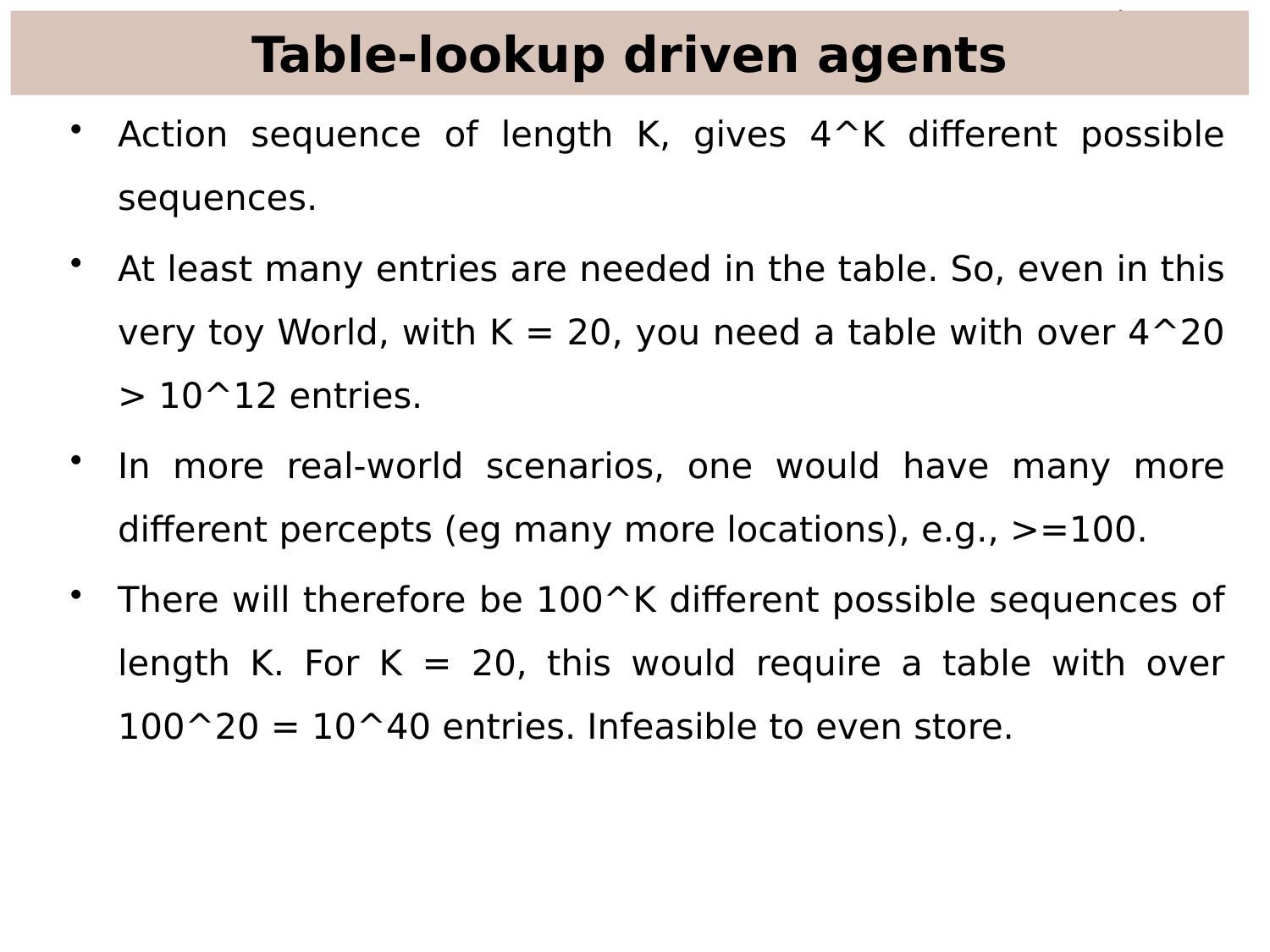

Table-lookup driven agents
#

Action sequence of length K, gives 4^K different possible sequences.
At least many entries are needed in the table. So, even in this very toy World, with K = 20, you need a table with over 4^20 > 10^12 entries.
In more real-world scenarios, one would have many more different percepts (eg many more locations), e.g., >=100.
There will therefore be 100^K different possible sequences of length K. For K = 20, this would require a table with over 100^20 = 10^40 entries. Infeasible to even store.